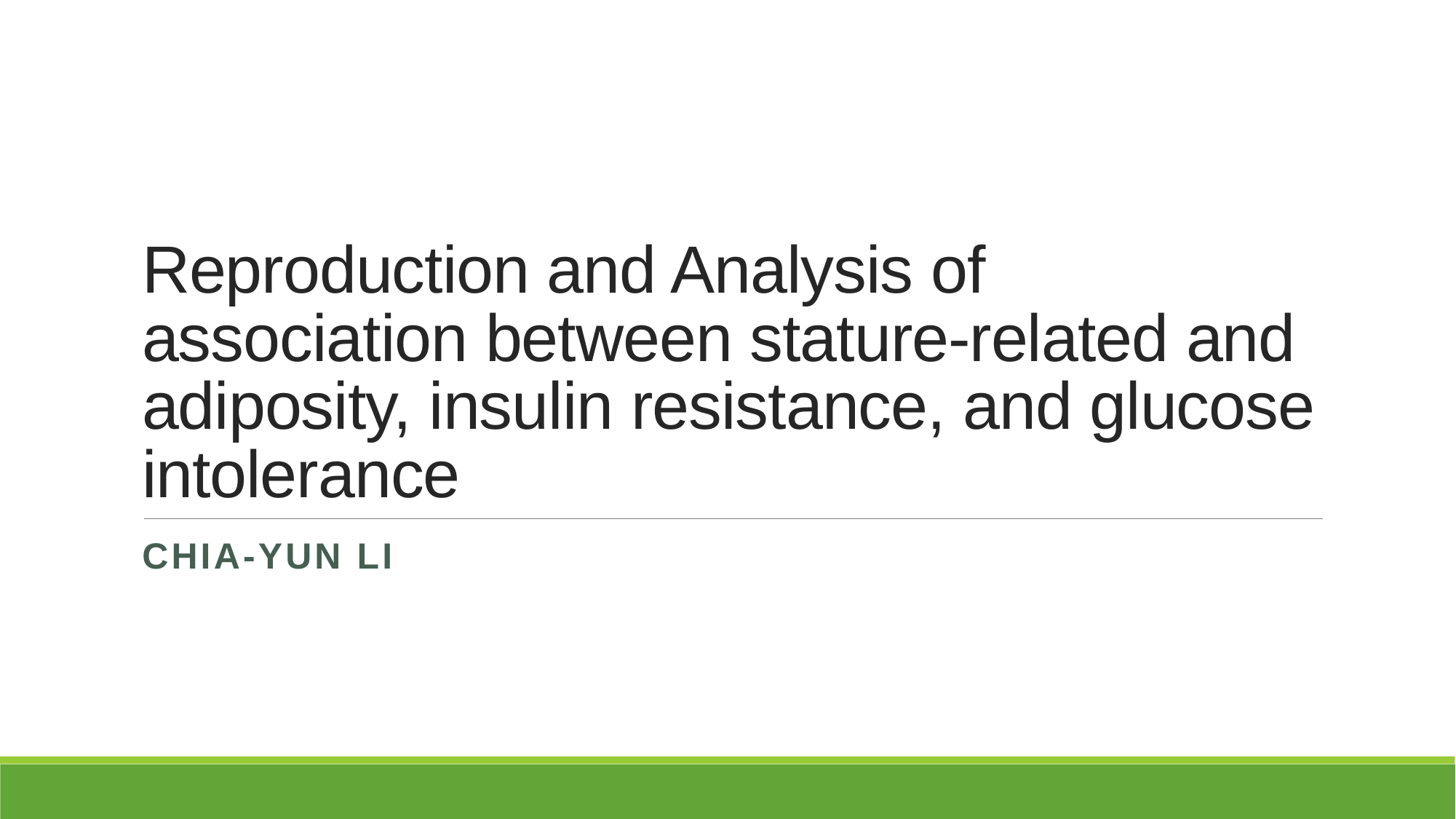

# Reproduction and Analysis of association between stature-related and adiposity, insulin resistance, and glucose intolerance
Chia-Yun Li